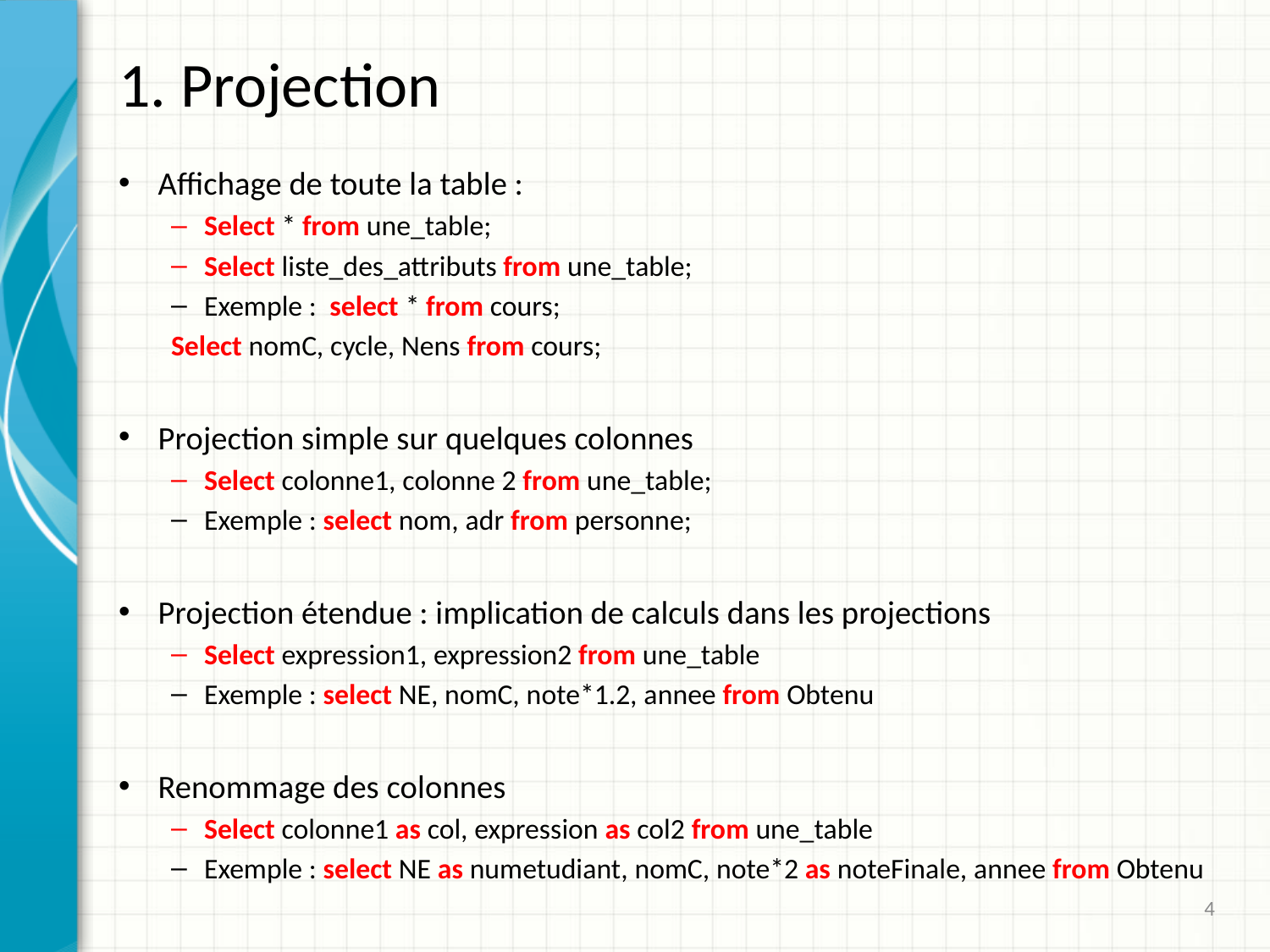

# 1. Projection
Affichage de toute la table :
Select * from une_table;
Select liste_des_attributs from une_table;
Exemple :  select * from cours;
		Select nomC, cycle, Nens from cours;

Projection simple sur quelques colonnes
Select colonne1, colonne 2 from une_table;
Exemple : select nom, adr from personne;

Projection étendue : implication de calculs dans les projections
Select expression1, expression2 from une_table
Exemple : select NE, nomC, note*1.2, annee from Obtenu

Renommage des colonnes
Select colonne1 as col, expression as col2 from une_table
Exemple : select NE as numetudiant, nomC, note*2 as noteFinale, annee from Obtenu
4